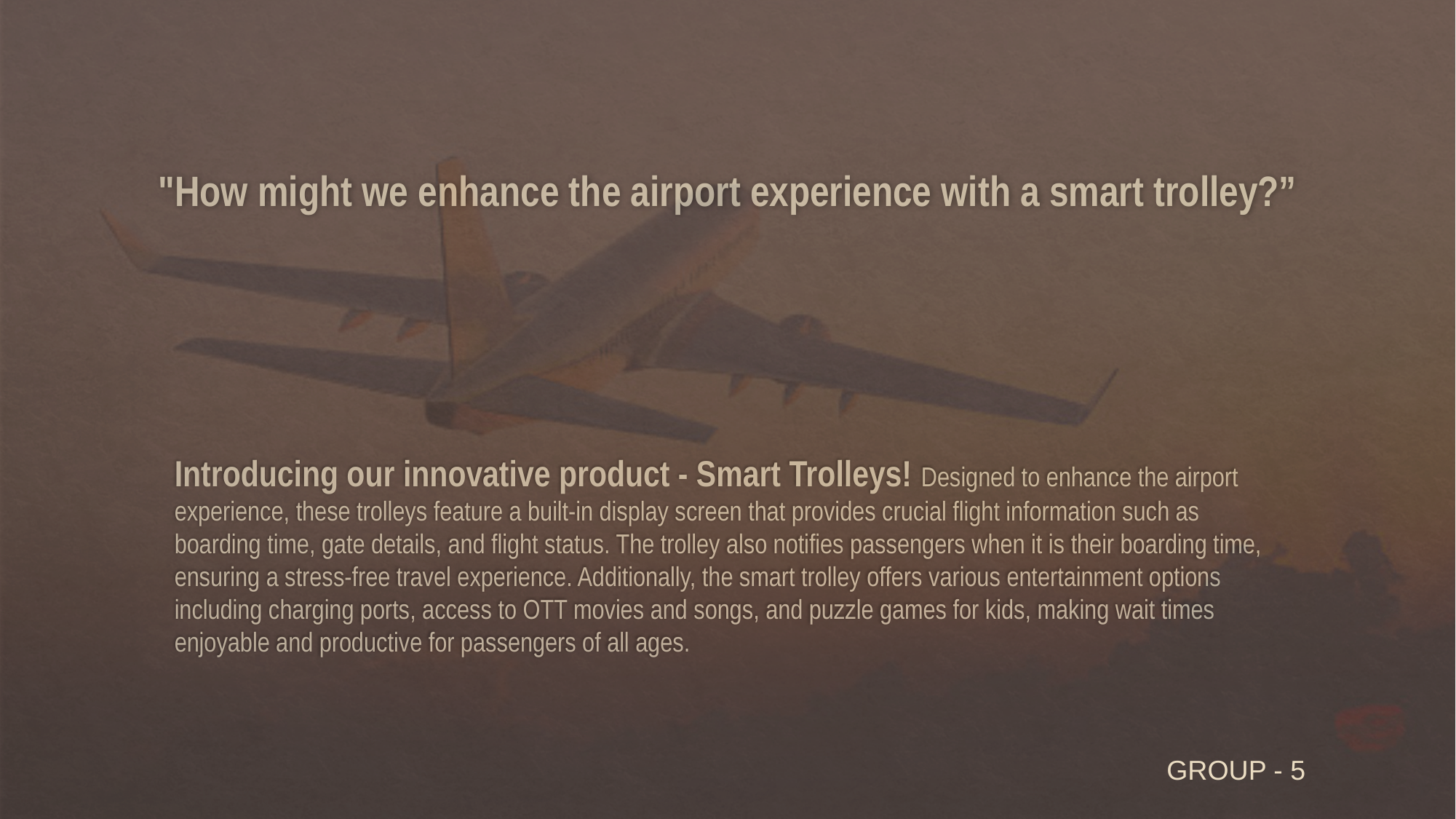

# "How might we enhance the airport experience with a smart trolley?”
Introducing our innovative product - Smart Trolleys! Designed to enhance the airport experience, these trolleys feature a built-in display screen that provides crucial flight information such as boarding time, gate details, and flight status. The trolley also notifies passengers when it is their boarding time, ensuring a stress-free travel experience. Additionally, the smart trolley offers various entertainment options including charging ports, access to OTT movies and songs, and puzzle games for kids, making wait times enjoyable and productive for passengers of all ages.
GROUP - 5